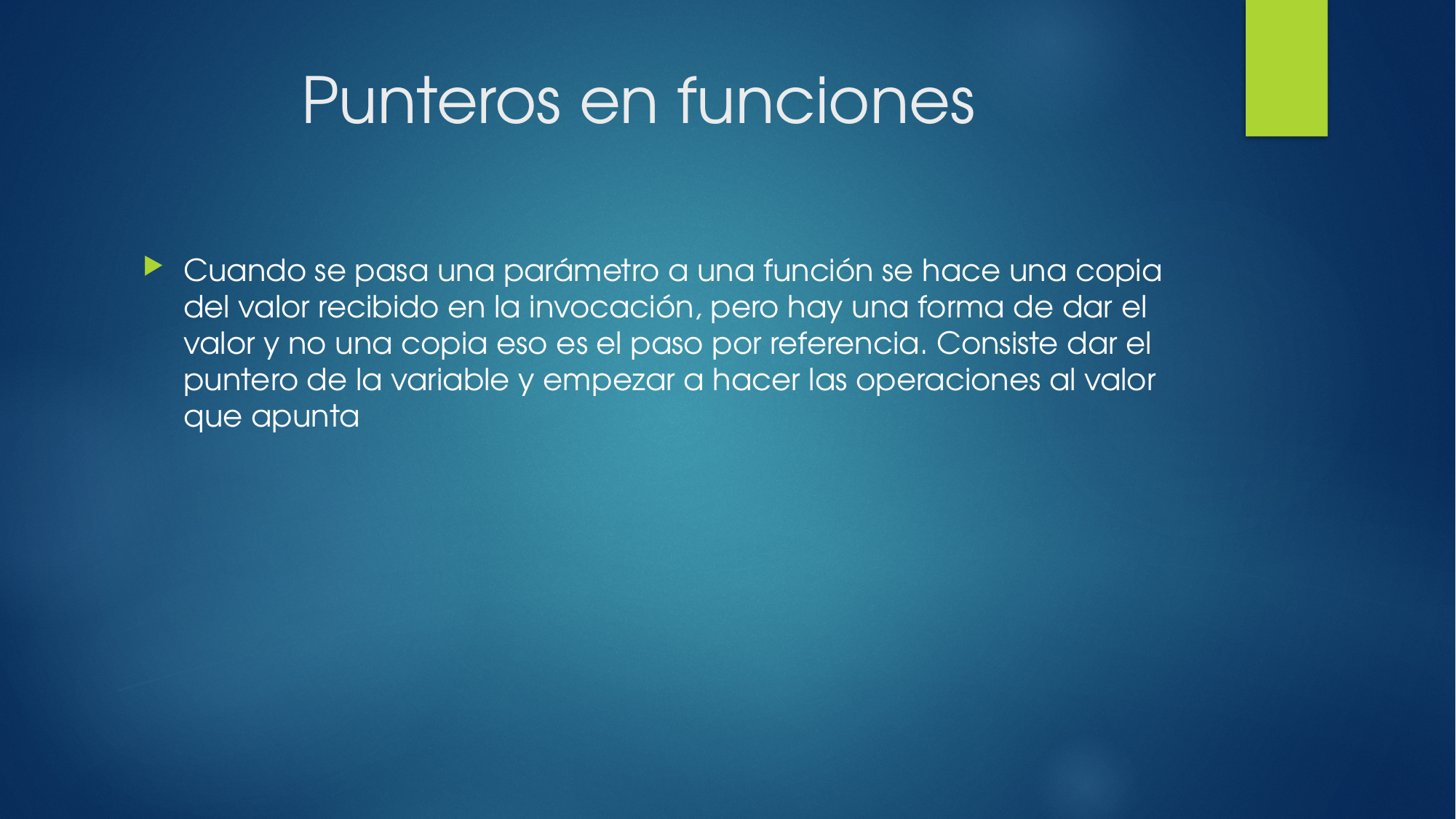

# Punteros en funciones
Cuando se pasa una parámetro a una función se hace una copia del valor recibido en la invocación, pero hay una forma de dar el valor y no una copia eso es el paso por referencia. Consiste dar el puntero de la variable y empezar a hacer las operaciones al valor que apunta